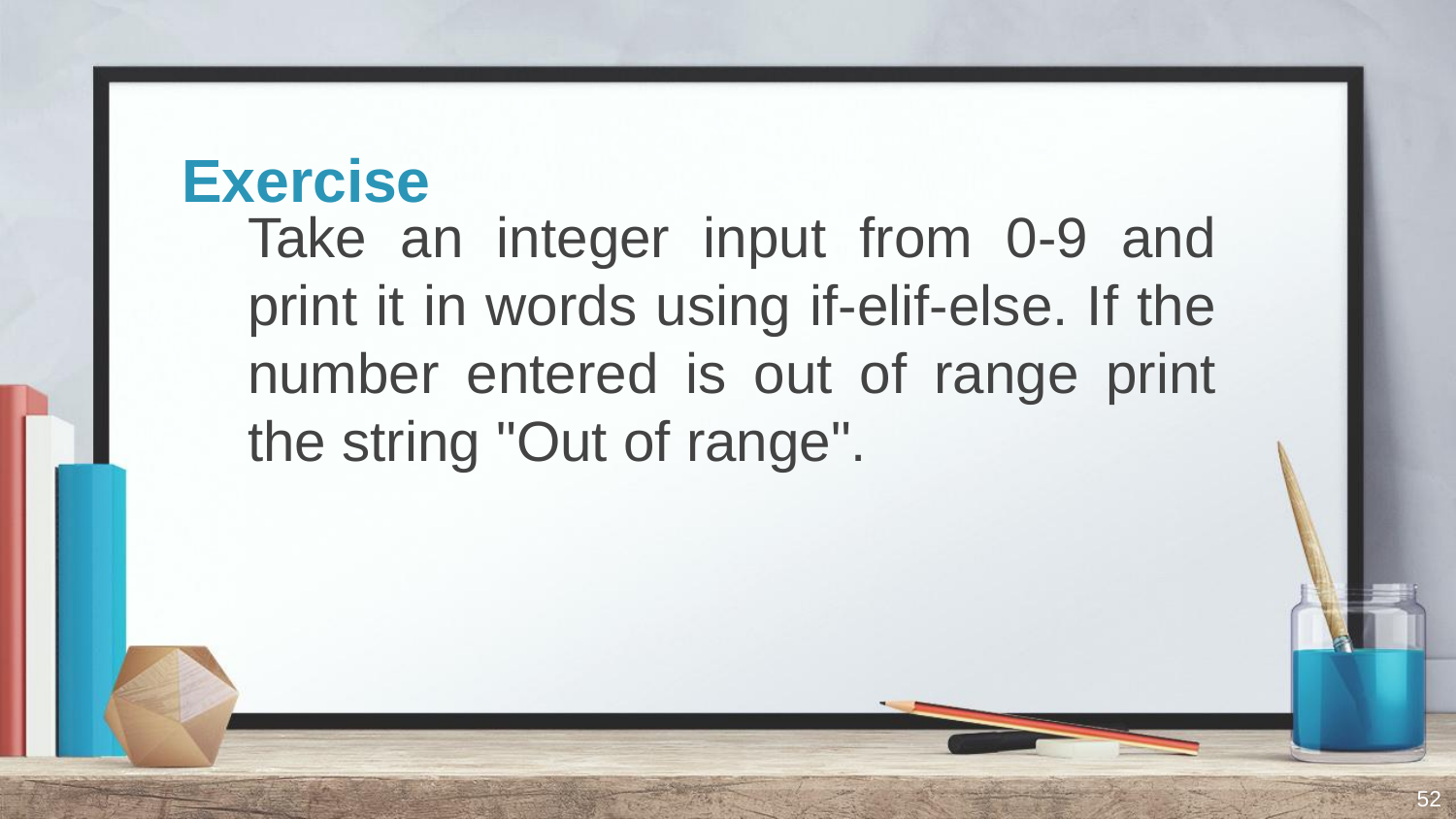

# Exercise
Take an integer input from 0-9 and print it in words using if-elif-else. If the number entered is out of range print the string "Out of range".
52